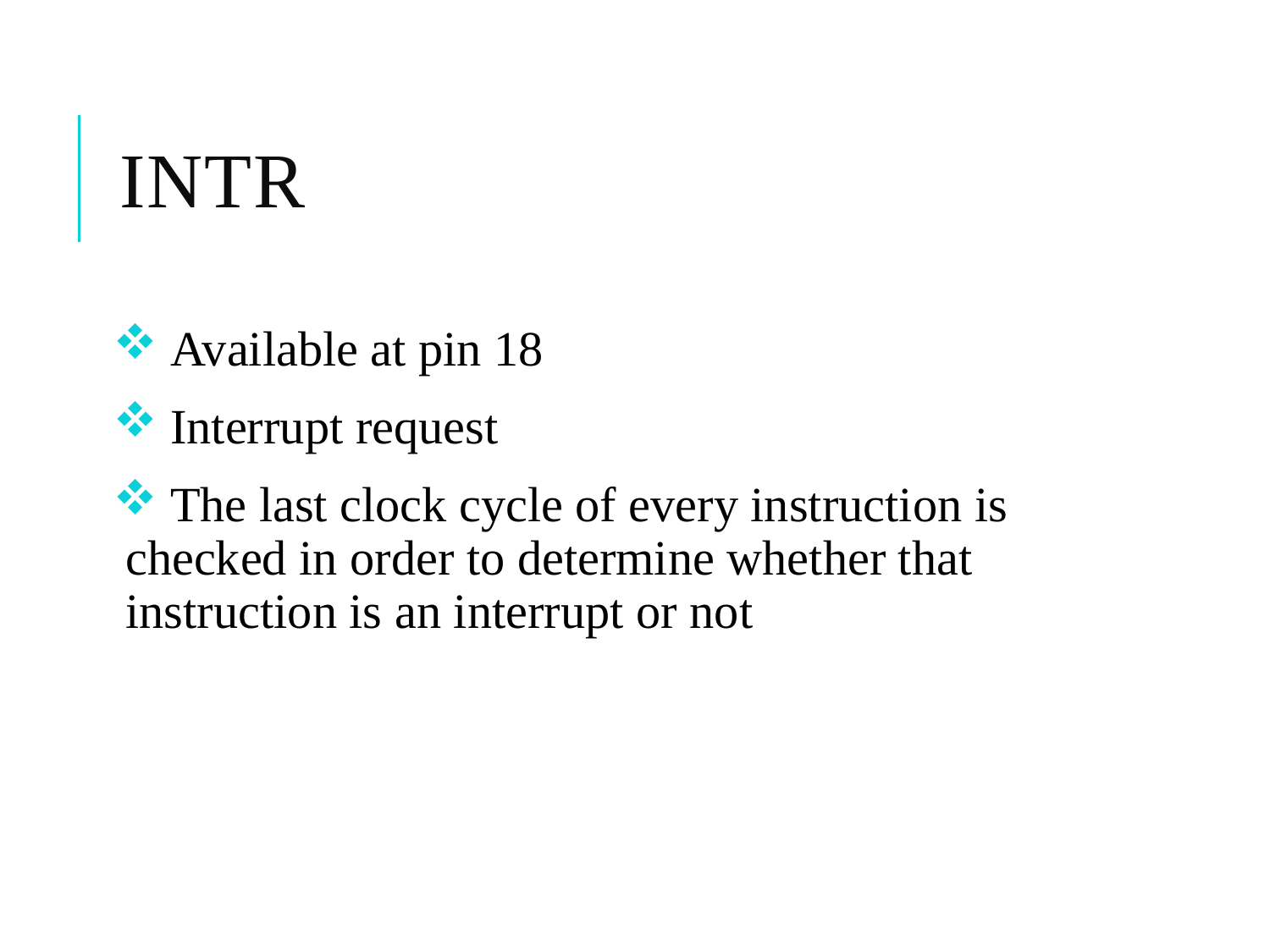

# INTR
 Available at pin 18
 Interrupt request
 The last clock cycle of every instruction is checked in order to determine whether that instruction is an interrupt or not